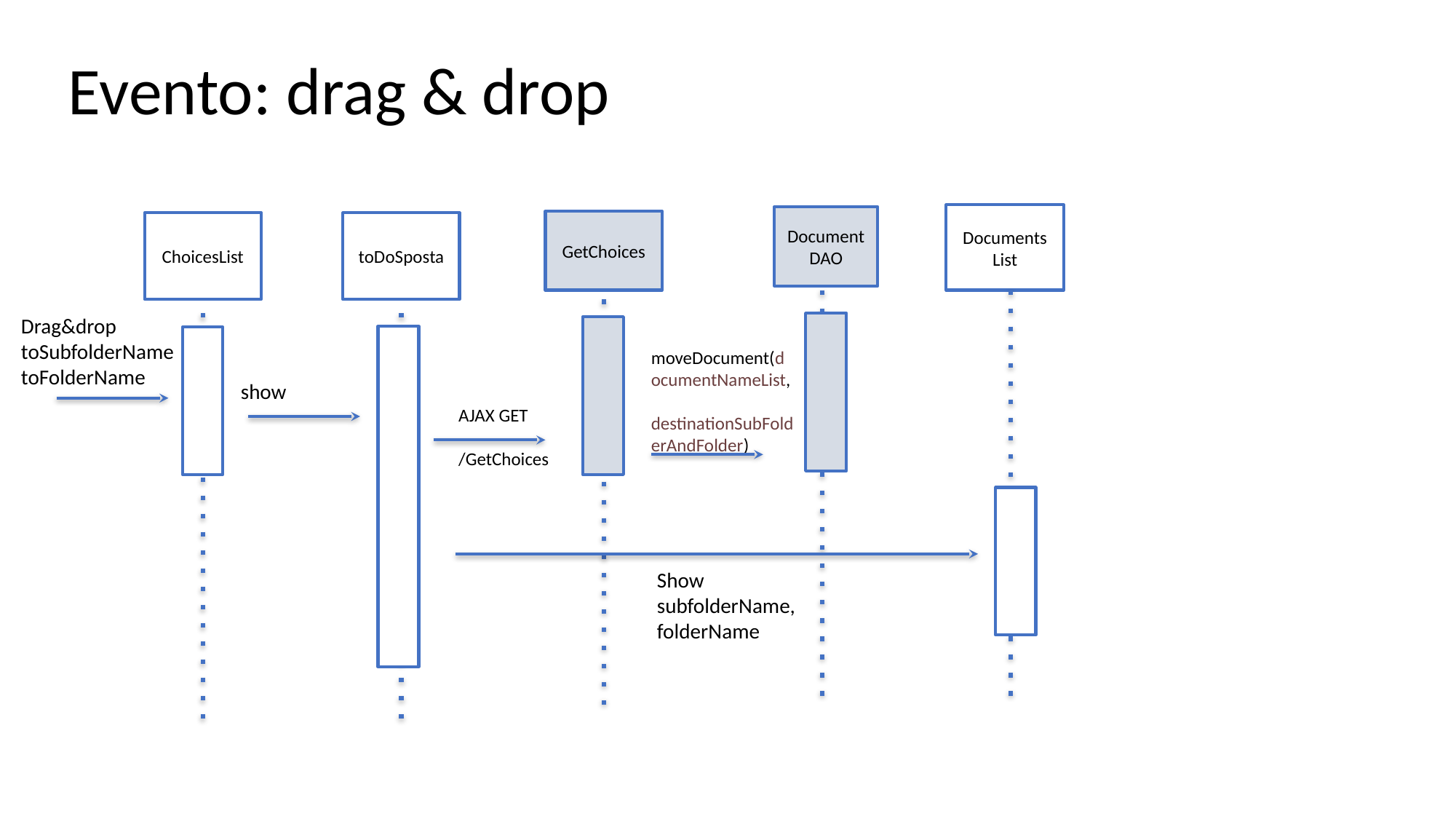

# Evento: drag & drop
DocumentsList
DocumentDAO
GetChoices
ChoicesList
toDoSposta
Drag&drop
toSubfolderName
toFolderName

moveDocument(documentNameList,  destinationSubFolderAndFolder)
show
AJAX GET

/GetChoices

Show
subfolderName,
folderName